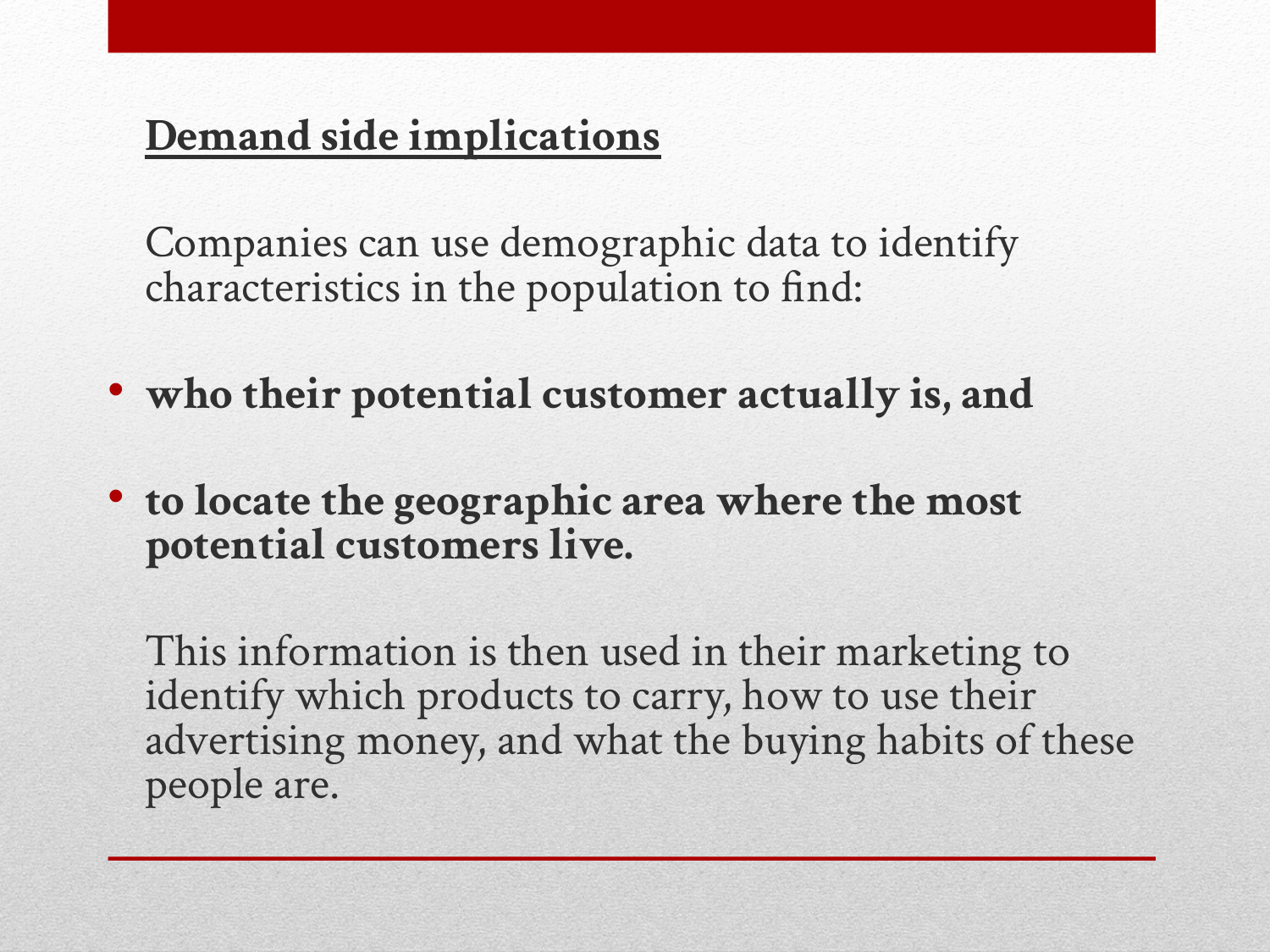

Demand side implications

	Companies can use demographic data to identify characteristics in the population to find:

who their potential customer actually is, and

to locate the geographic area where the most potential customers live.

	This information is then used in their marketing to identify which products to carry, how to use their advertising money, and what the buying habits of these people are.